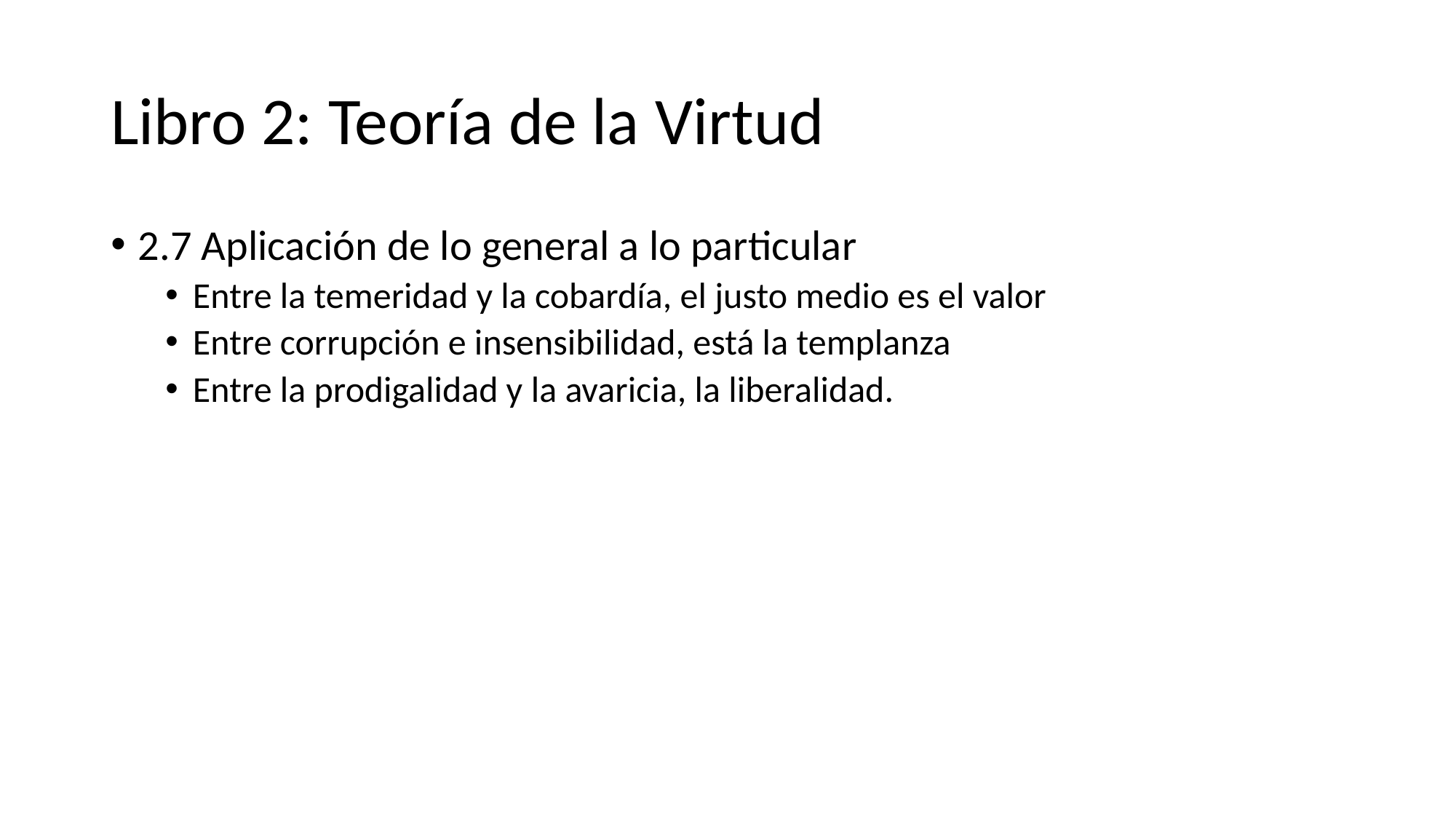

# Libro 2: Teoría de la Virtud
2.7 Aplicación de lo general a lo particular
Entre la temeridad y la cobardía, el justo medio es el valor
Entre corrupción e insensibilidad, está la templanza
Entre la prodigalidad y la avaricia, la liberalidad.